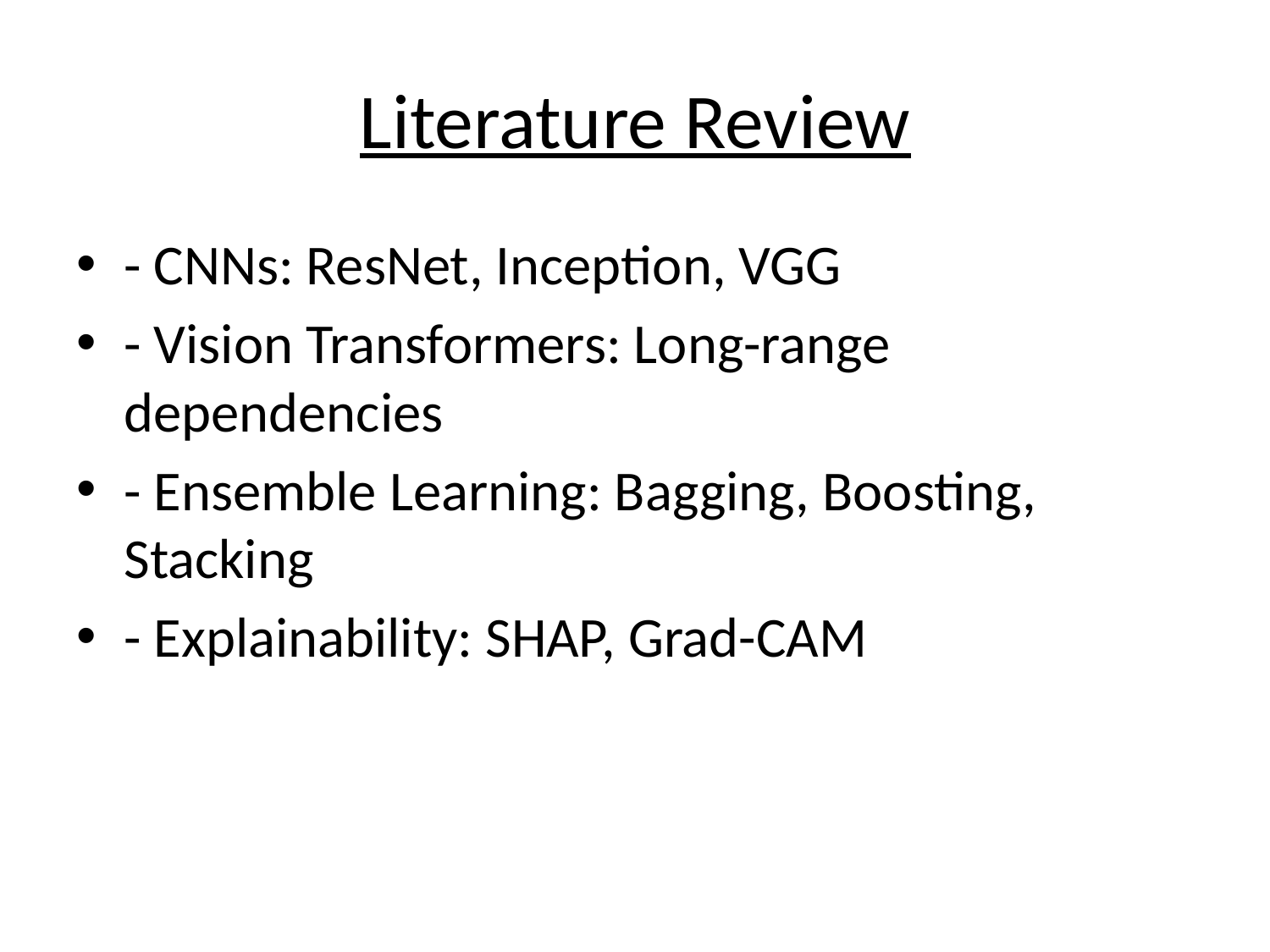

# Literature Review
- CNNs: ResNet, Inception, VGG
- Vision Transformers: Long-range dependencies
- Ensemble Learning: Bagging, Boosting, Stacking
- Explainability: SHAP, Grad-CAM